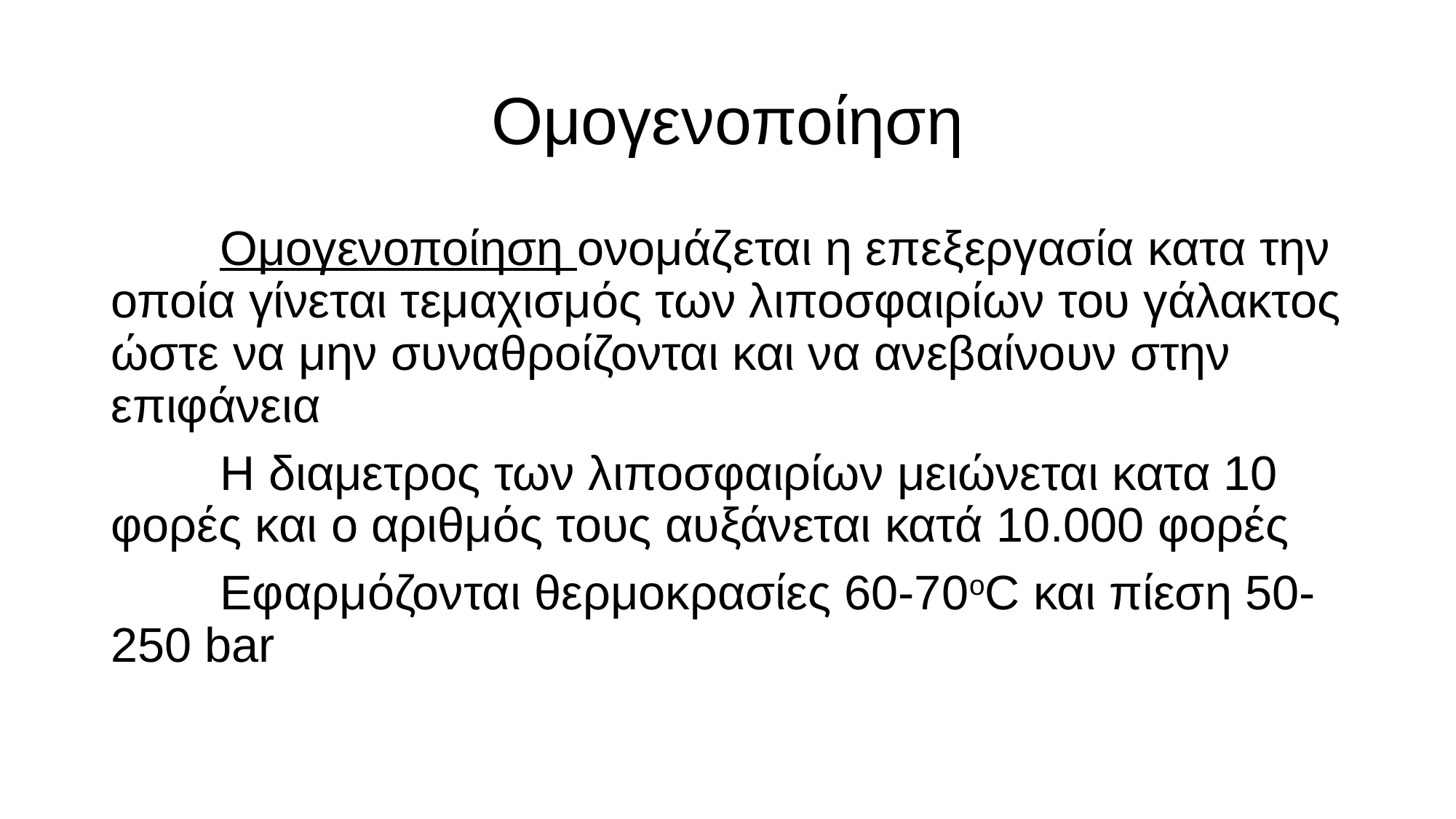

# Oμογενοποίηση
	Ομογενοποίηση ονομάζεται η επεξεργασία κατα την οποία γίνεται τεμαχισμός των λιποσφαιρίων του γάλακτος ώστε να μην συναθροίζονται και να ανεβαίνουν στην επιφάνεια
	Η διαμετρος των λιποσφαιρίων μειώνεται κατα 10 φορές και ο αριθμός τους αυξάνεται κατά 10.000 φορές
	Εφαρμόζονται θερμοκρασίες 60-70οC και πίεση 50-250 bar